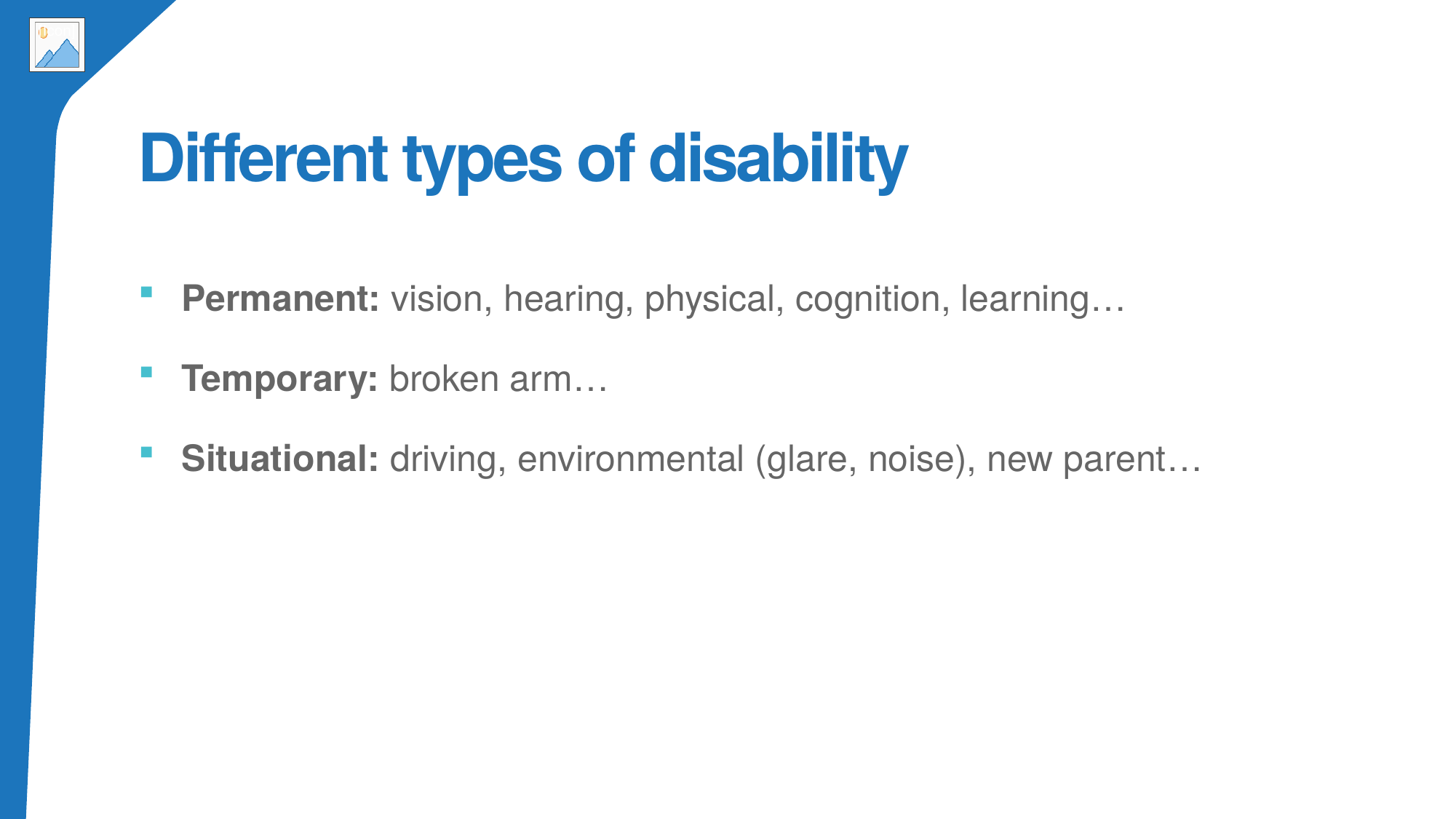

# Different types of disability
Permanent: vision, hearing, physical, cognition, learning…
Temporary: broken arm…
Situational: driving, environmental (glare, noise), new parent…